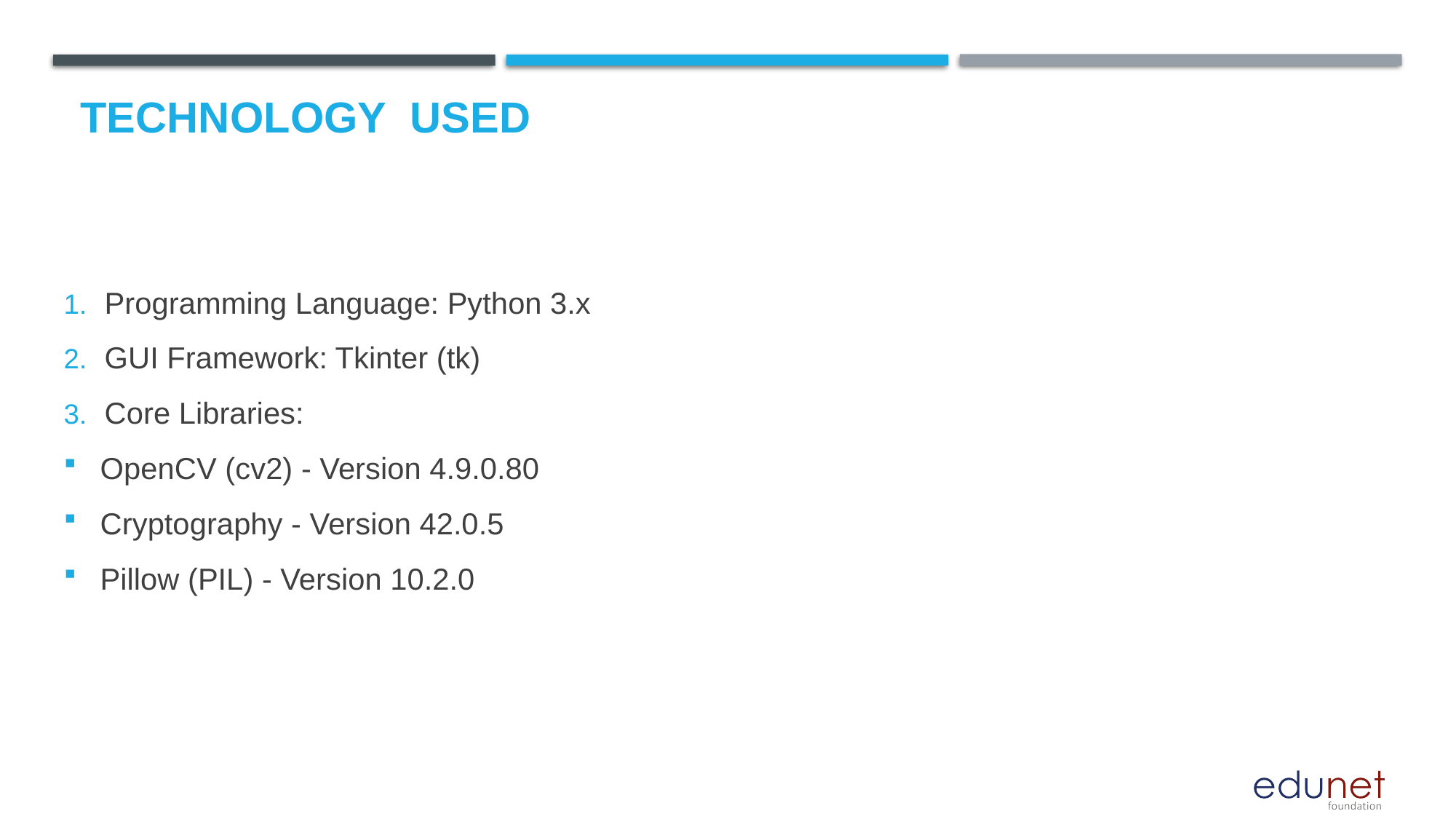

# Technology  used
Programming Language: Python 3.x
GUI Framework: Tkinter (tk)
Core Libraries:
OpenCV (cv2) - Version 4.9.0.80
Cryptography - Version 42.0.5
Pillow (PIL) - Version 10.2.0